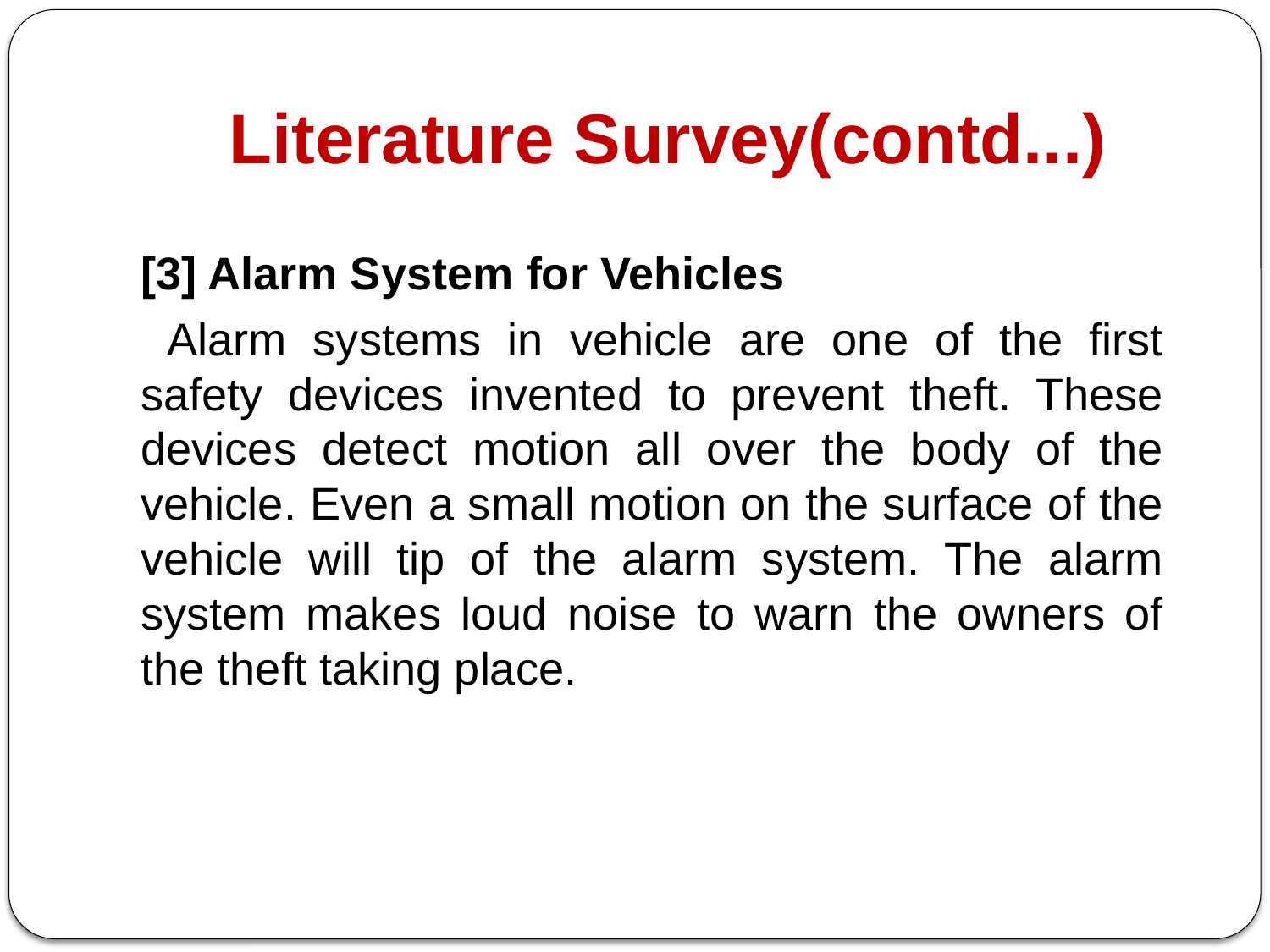

# Literature Survey(contd...)
[3] Alarm System for Vehicles
 Alarm systems in vehicle are one of the first safety devices invented to prevent theft. These devices detect motion all over the body of the vehicle. Even a small motion on the surface of the vehicle will tip of the alarm system. The alarm system makes loud noise to warn the owners of the theft taking place.